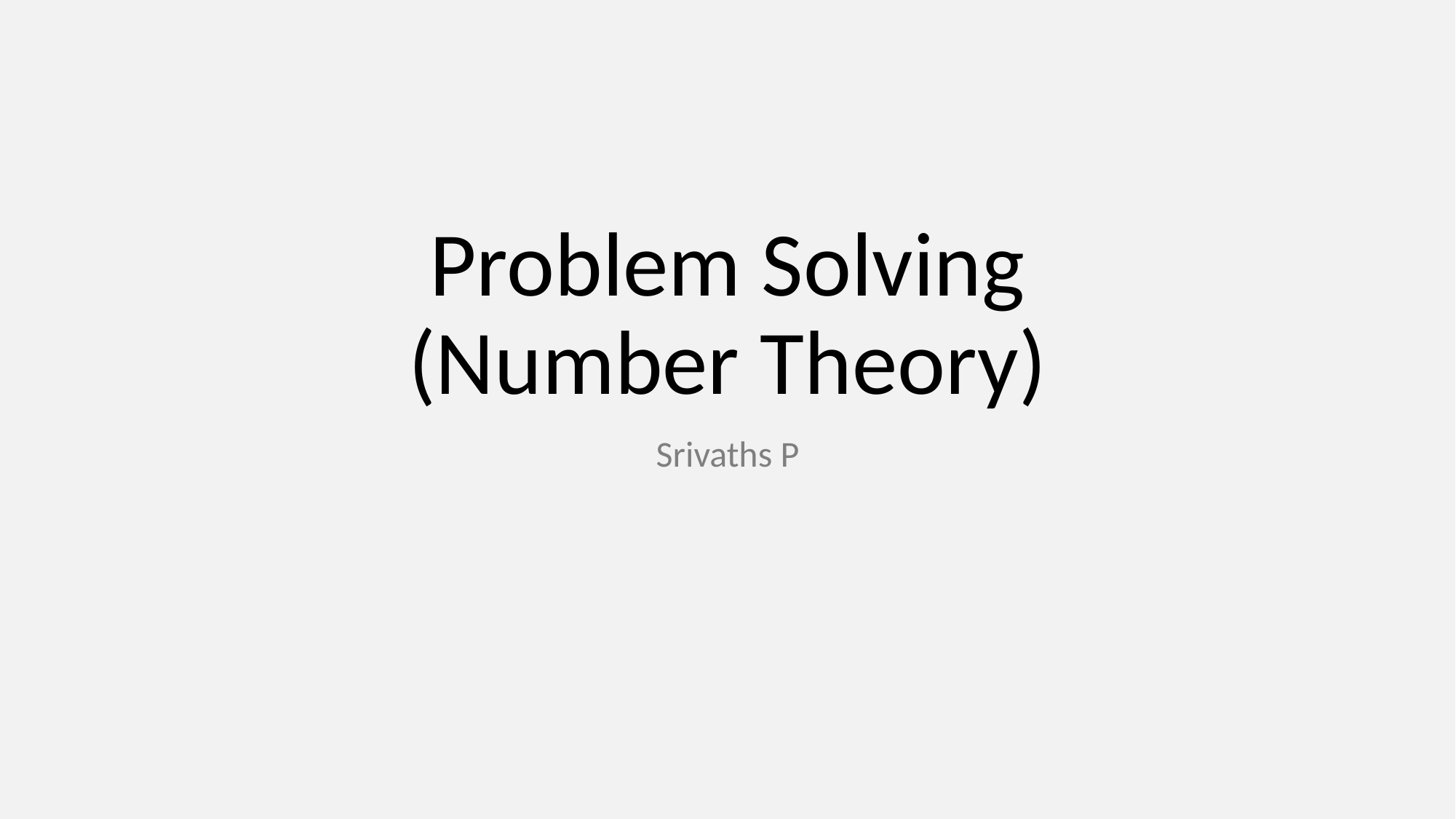

# Problem Solving (Number Theory)
Srivaths P